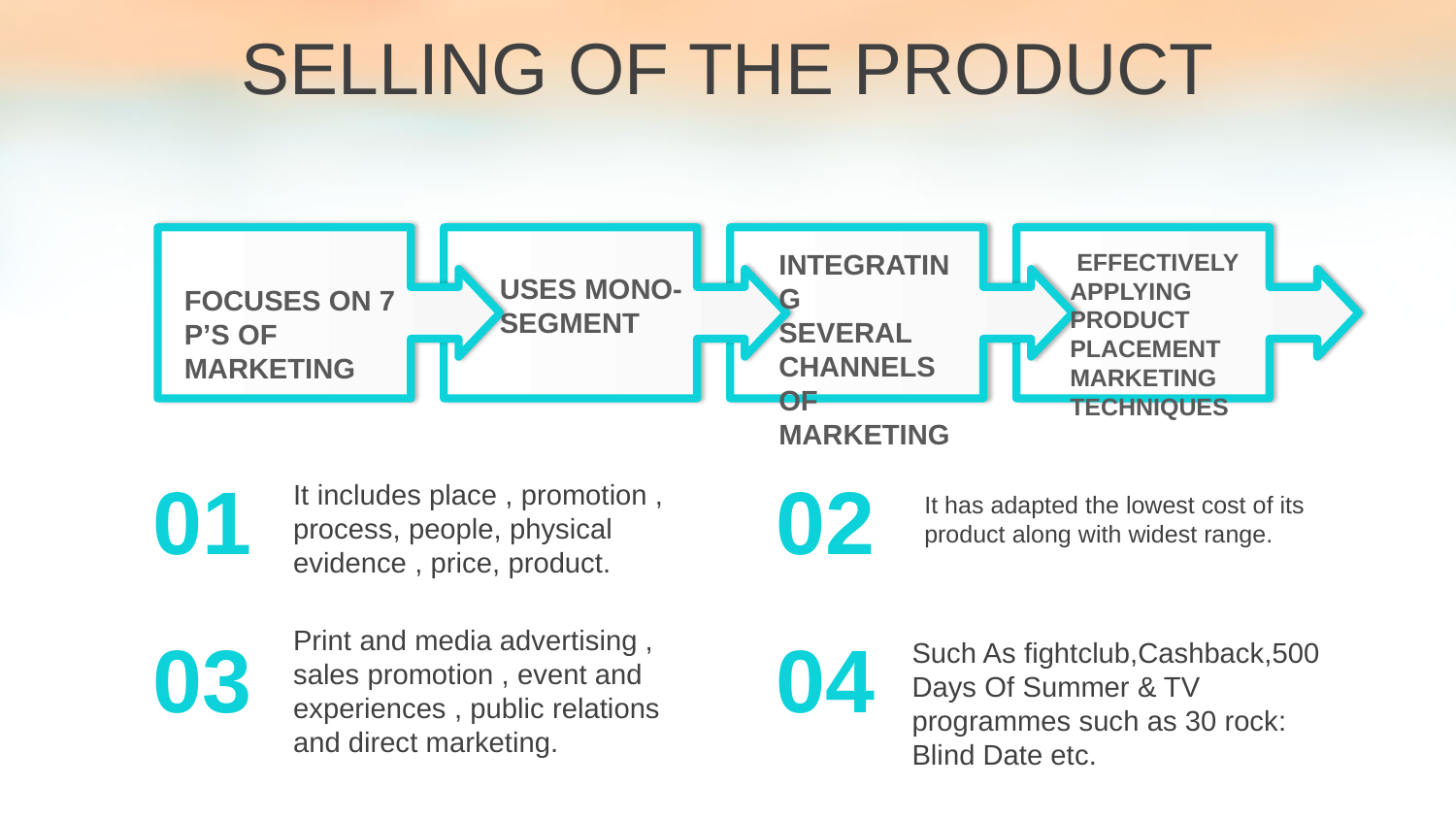

SELLING OF THE PRODUCT

INTEGRATING
SEVERAL CHANNELS OF
MARKETING
 EFFECTIVELY APPLYING PRODUCT PLACEMENT MARKETING TECHNIQUES
USES MONO-SEGMENT
FOCUSES ON 7 P’S OF MARKETING
01
02
It includes place , promotion , process, people, physical evidence , price, product.
It has adapted the lowest cost of its product along with widest range.

Print and media advertising , sales promotion , event and experiences , public relations and direct marketing.

03
04
Such As fightclub,Cashback,500 Days Of Summer & TV programmes such as 30 rock: Blind Date etc.